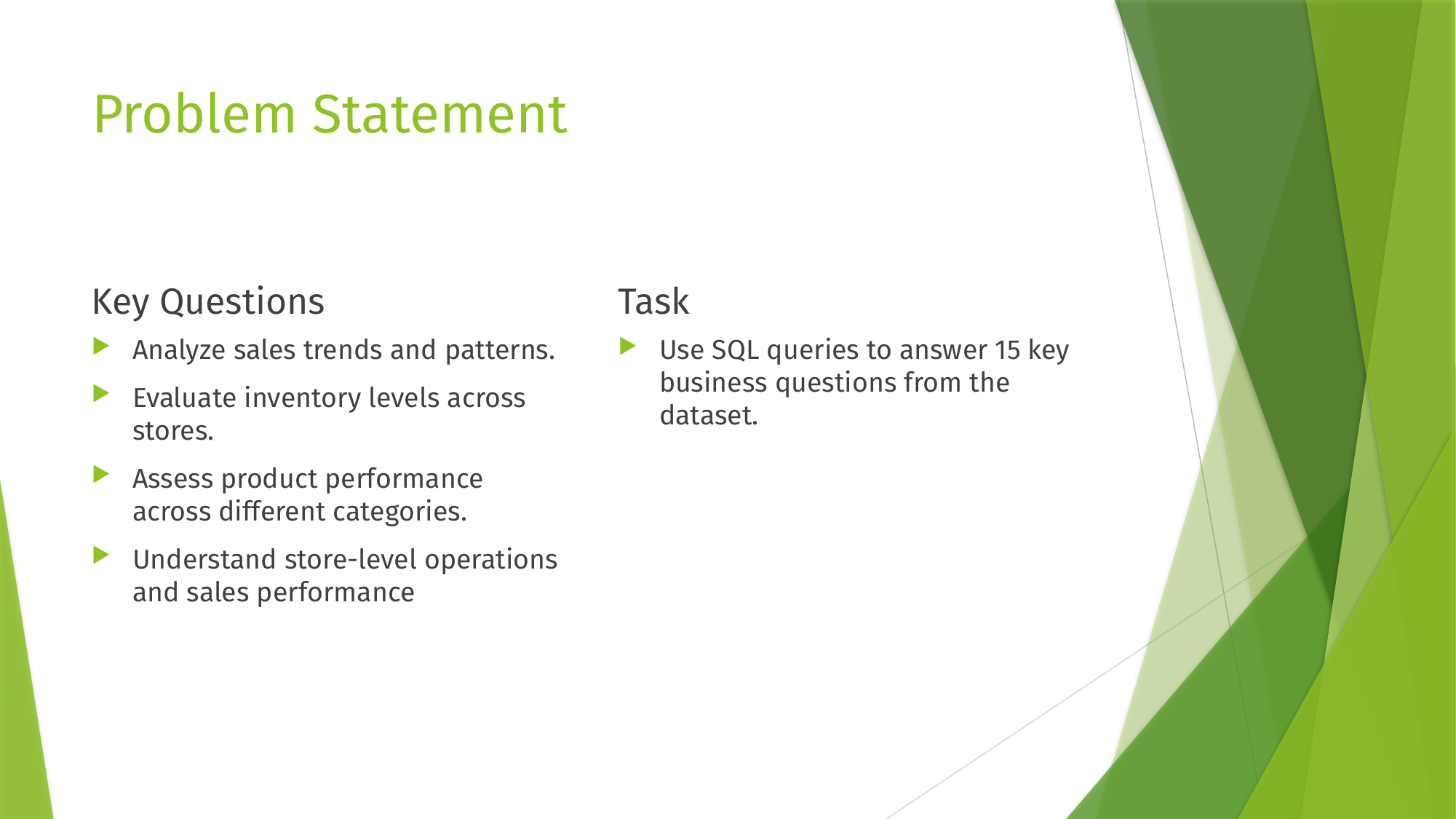

# Problem Statement
Key Questions
Task
Analyze sales trends and patterns.
Evaluate inventory levels across stores.
Assess product performance across different categories.
Understand store-level operations and sales performance
Use SQL queries to answer 15 key business questions from the dataset.